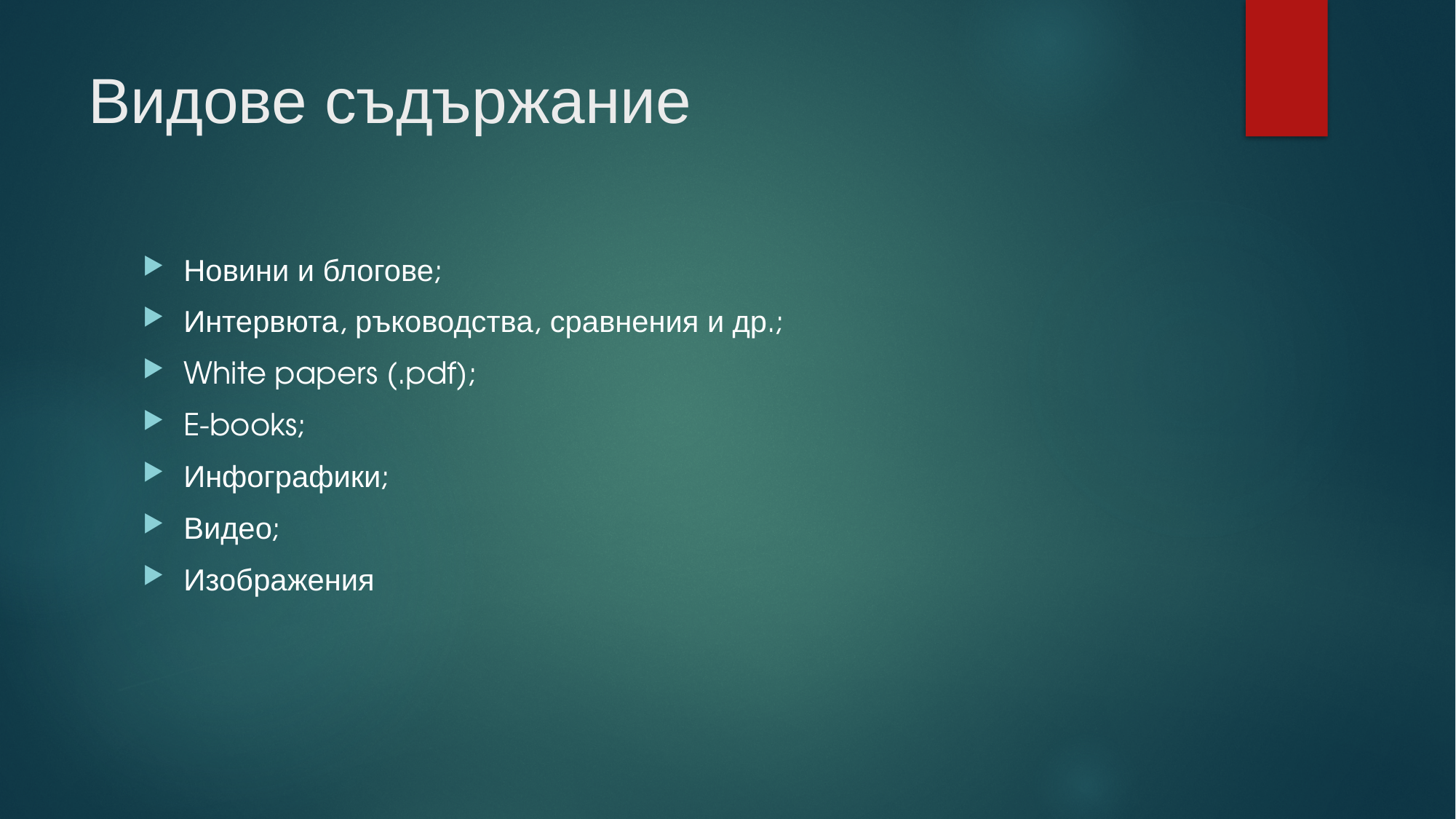

# Видове съдържание
Новини и блогове;
Интервюта, ръководства, сравнения и др.;
White papers (.pdf);
E-books;
Инфографики;
Видео;
Изображения